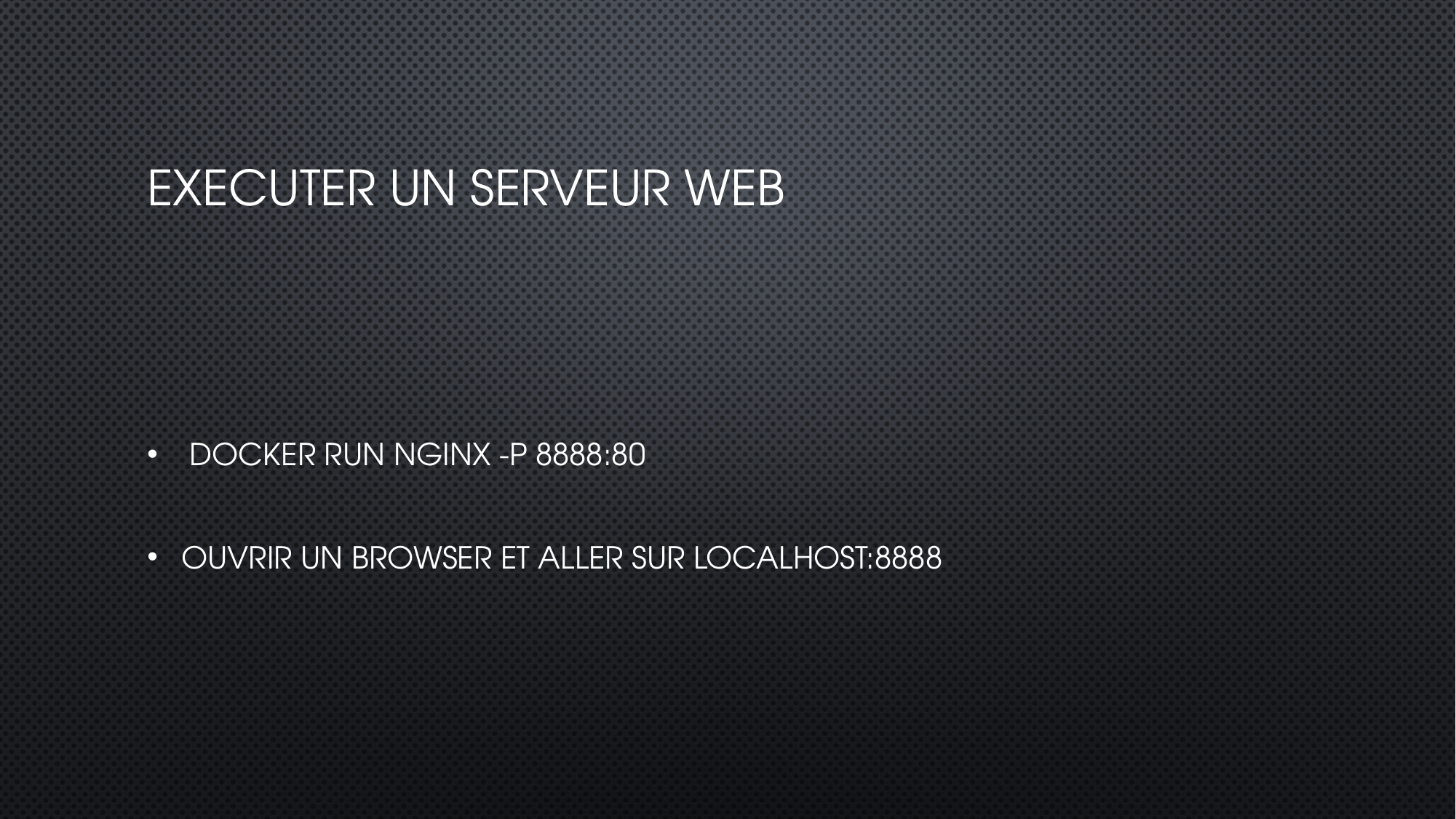

# Executer un serveur web
 docker run nginx -p 8888:80

Ouvrir un Browser et aller sur localhost:8888